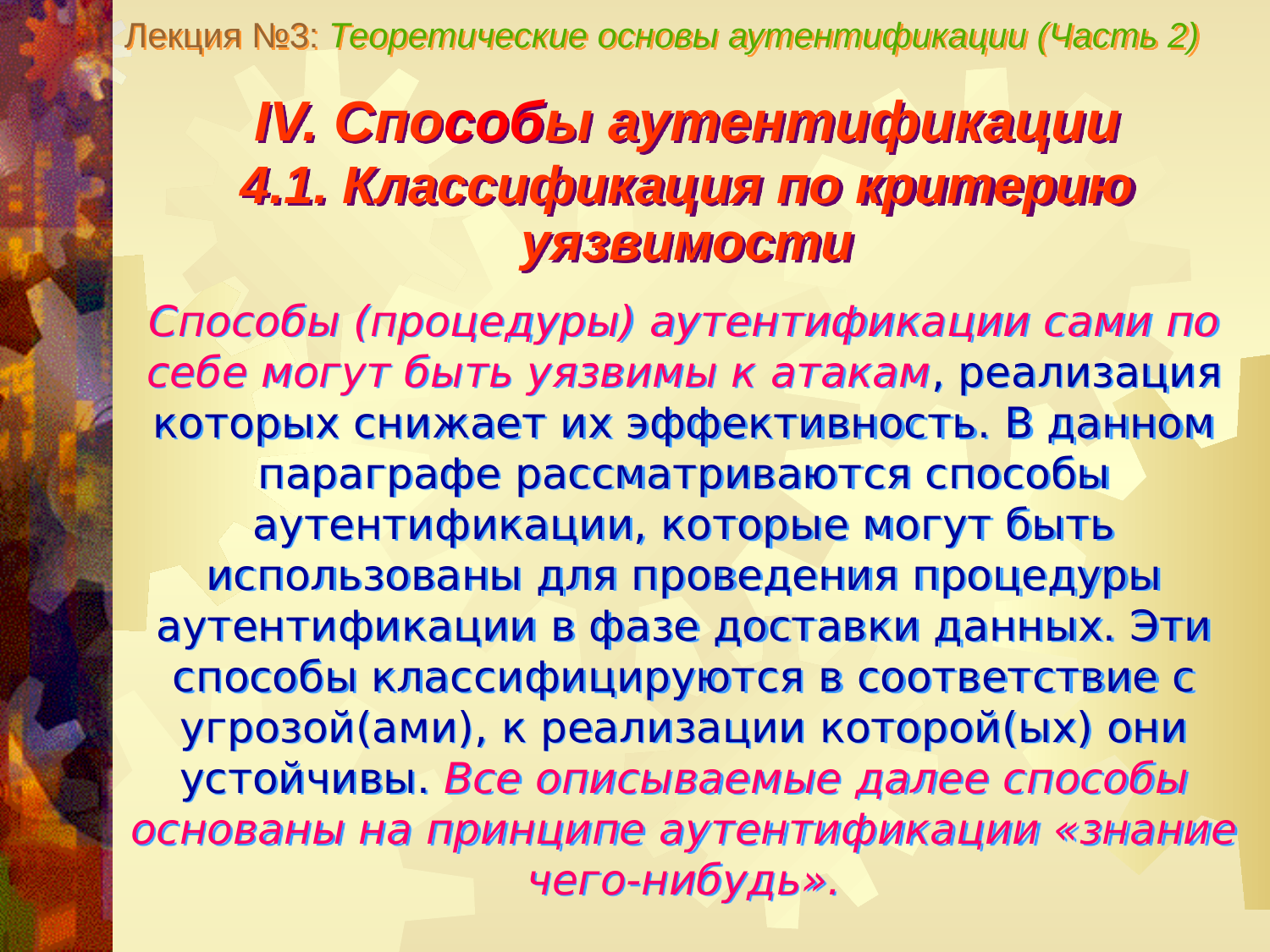

Лекция №3: Теоретические основы аутентификации (Часть 2)
IV. Способы аутентификации
4.1. Классификация по критерию уязвимости
Способы (процедуры) аутентификации сами по себе могут быть уязвимы к атакам, реализация которых снижает их эффективность. В данном параграфе рассматриваются способы аутентификации, которые могут быть использованы для проведения процедуры аутентификации в фазе доставки данных. Эти способы классифицируются в соответствие с угрозой(ами), к реализации которой(ых) они устойчивы. Все описываемые далее способы основаны на принципе аутентификации «знание чего-нибудь».